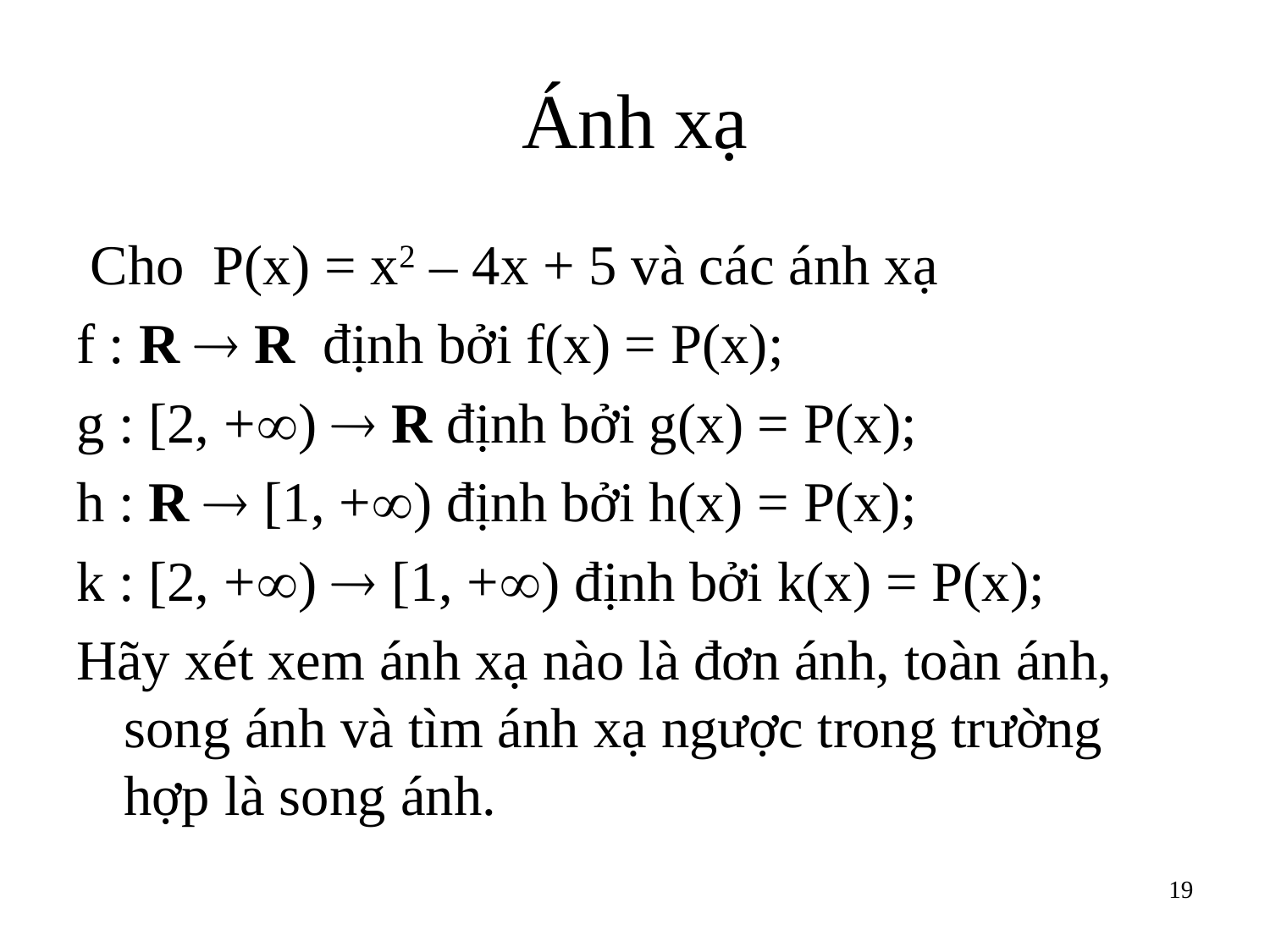

# Ánh xạ
 Cho  P(x) = x2 – 4x + 5 và các ánh xạ
f : R → R  định bởi f(x) = P(x);
g : [2, +∞) → R định bởi g(x) = P(x);
h : R → [1, +∞) định bởi h(x) = P(x);
k : [2, +∞) → [1, +∞) định bởi k(x) = P(x);
Hãy xét xem ánh xạ nào là đơn ánh, toàn ánh, song ánh và tìm ánh xạ ngược trong trường hợp là song ánh.
19